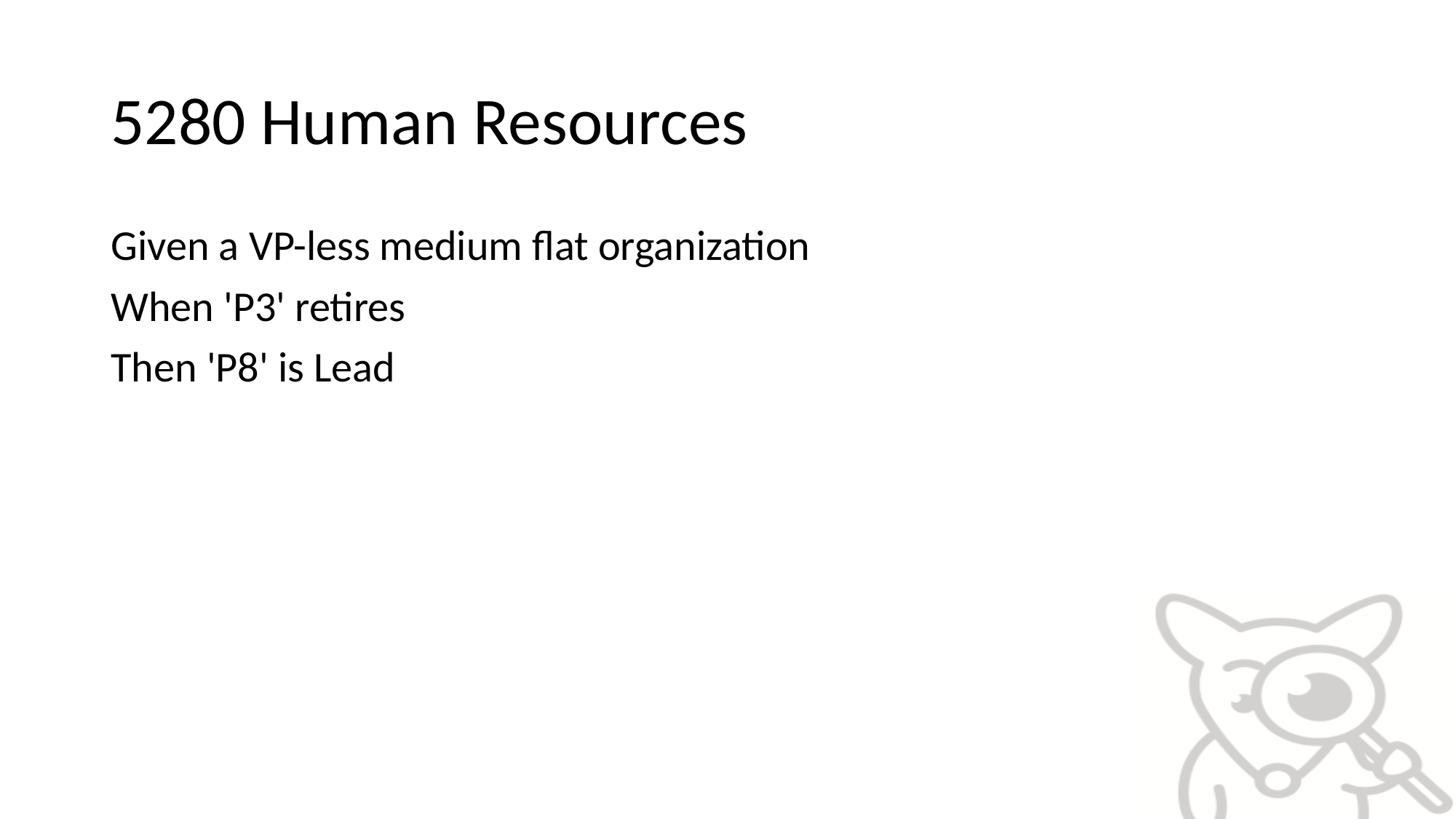

# 5280 Human Resources
Given a VP-less medium flat organization
When 'P3' retires
Then 'P8' is Lead